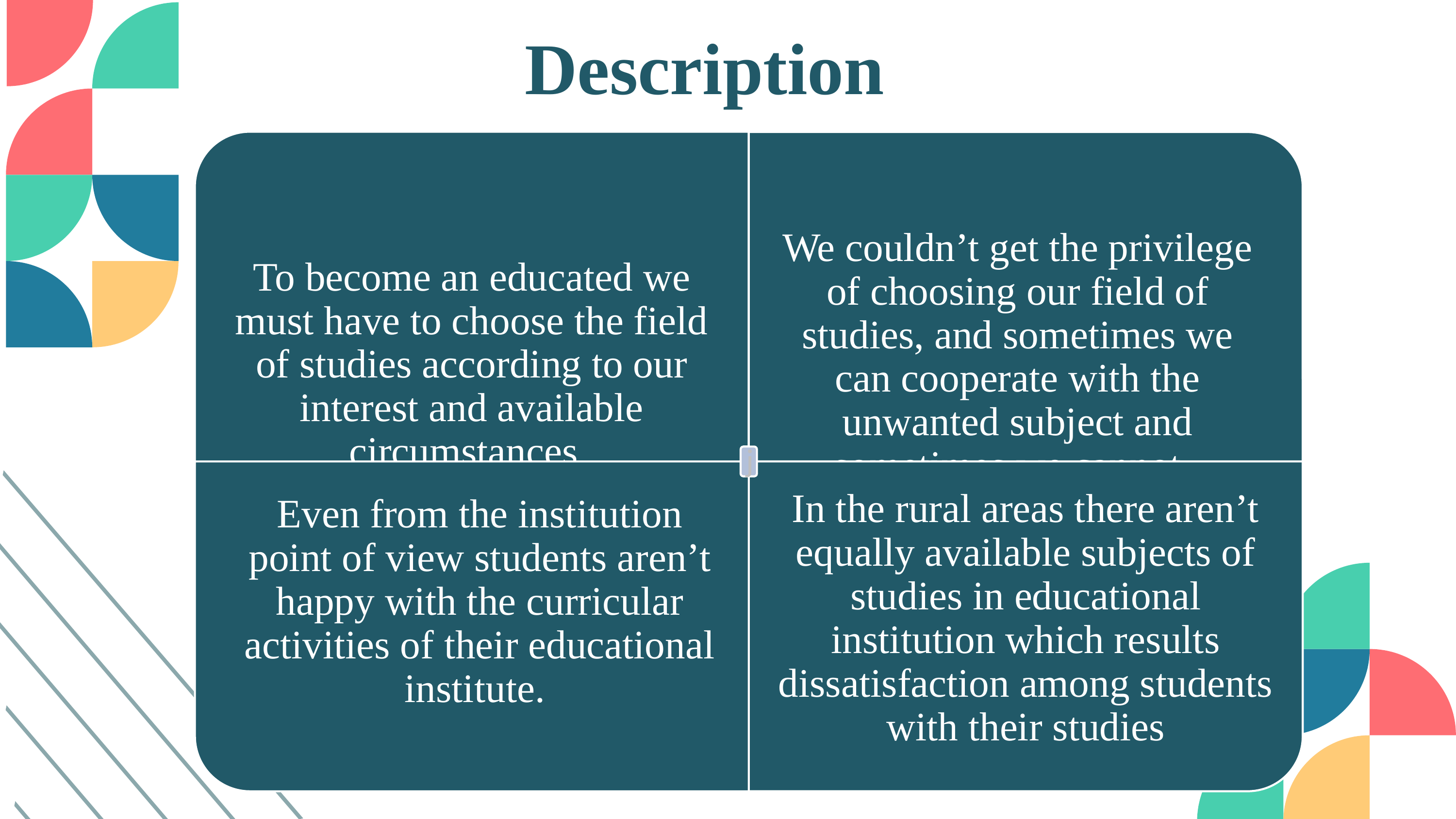

Description

To become an educated we must have to choose the field of studies according to our interest and available circumstances.

We couldn’t get the privilege of choosing our field of studies, and sometimes we can cooperate with the unwanted subject and sometimes we cannot.
Even from the institution point of view students aren’t happy with the curricular activities of their educational institute.

In the rural areas there aren’t equally available subjects of studies in educational institution which results dissatisfaction among students with their studies
j